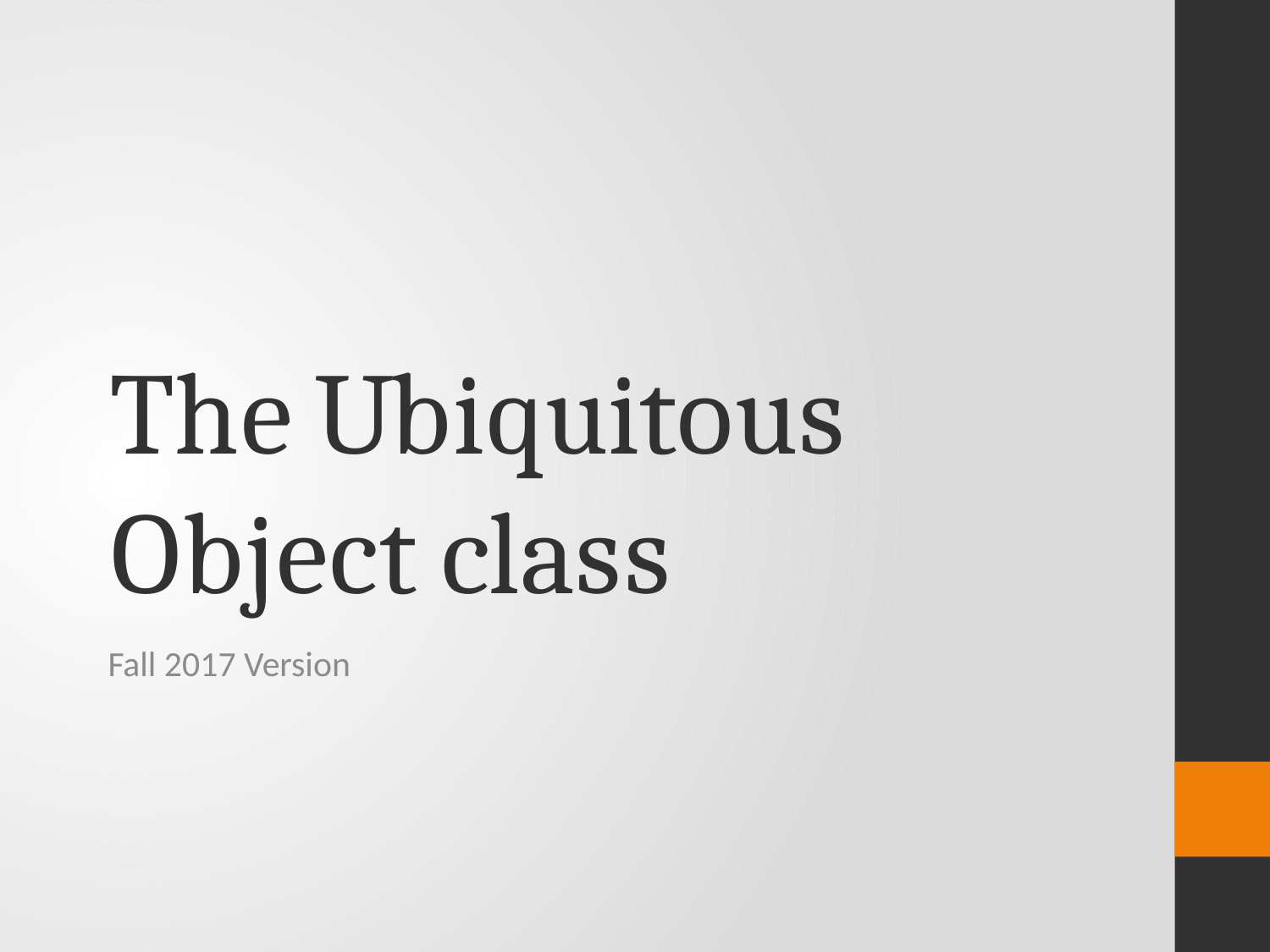

# The Ubiquitous Object class
Fall 2017 Version